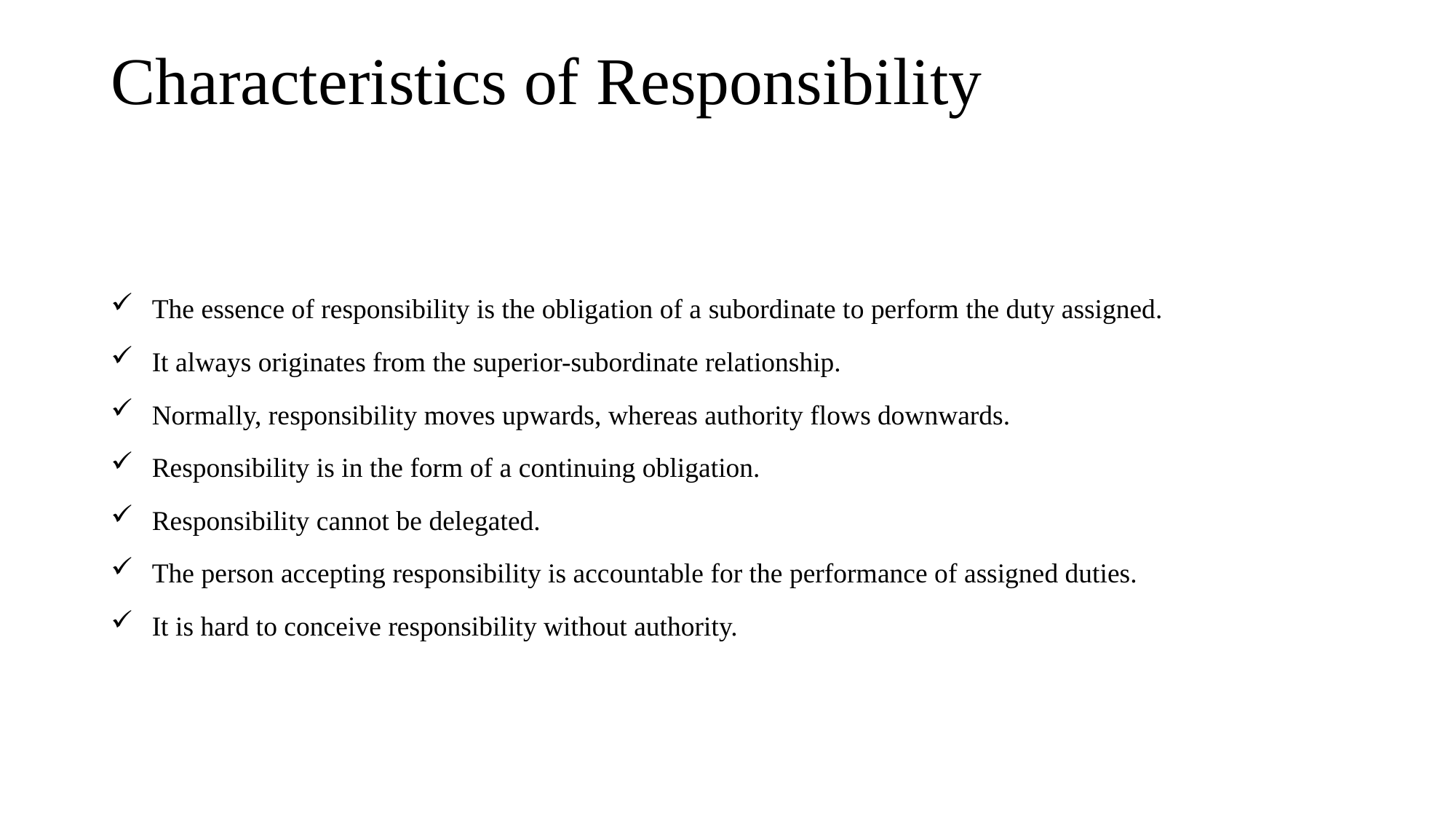

# Characteristics of Responsibility

The essence of responsibility is the obligation of a subordinate to perform the duty assigned.
It always originates from the superior-subordinate relationship.
Normally, responsibility moves upwards, whereas authority flows downwards.
Responsibility is in the form of a continuing obligation.
Responsibility cannot be delegated.
The person accepting responsibility is accountable for the performance of assigned duties.
It is hard to conceive responsibility without authority.